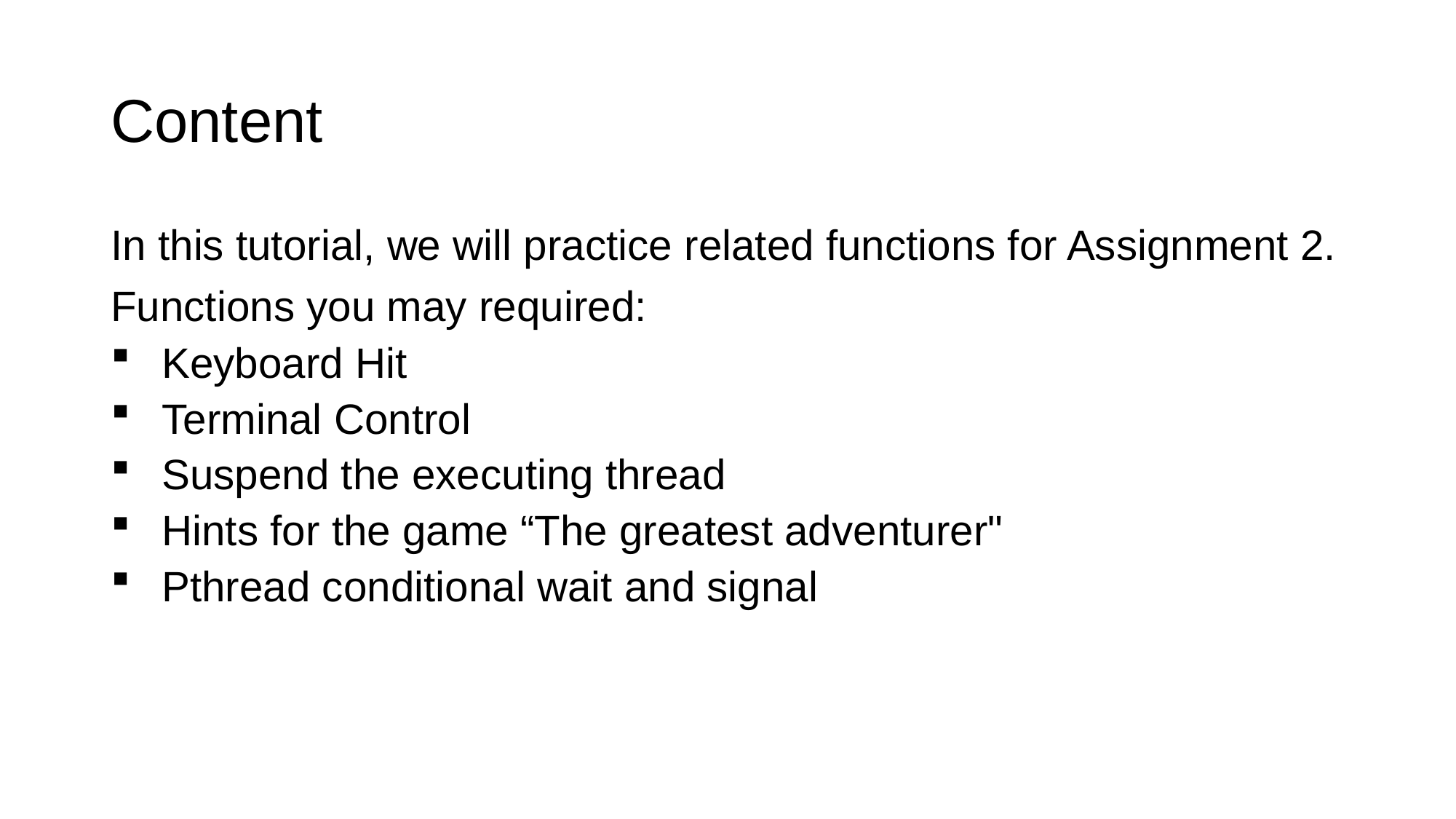

# Content
In this tutorial, we will practice related functions for Assignment 2.
Functions you may required:
  Keyboard Hit
  Terminal Control
  Suspend the executing thread
  Hints for the game “The greatest adventurer"
  Pthread conditional wait and signal